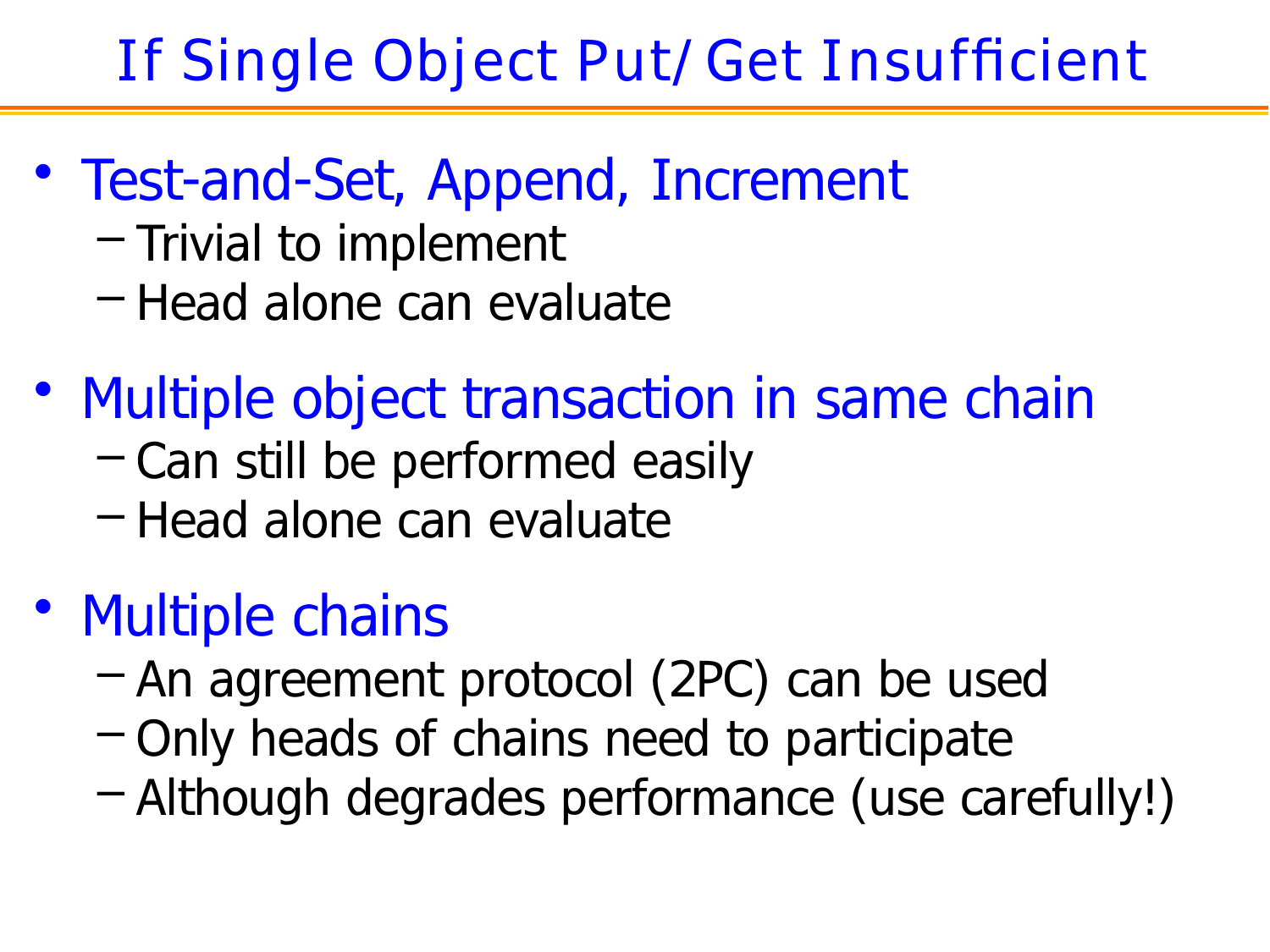

# If Single Object Put/Get Insufficient
Test-and-Set, Append, Increment
Trivial to implement
Head alone can evaluate
Multiple object transaction in same chain
Can still be performed easily
Head alone can evaluate
Multiple chains
An agreement protocol (2PC) can be used
Only heads of chains need to participate
Although degrades performance (use carefully!)